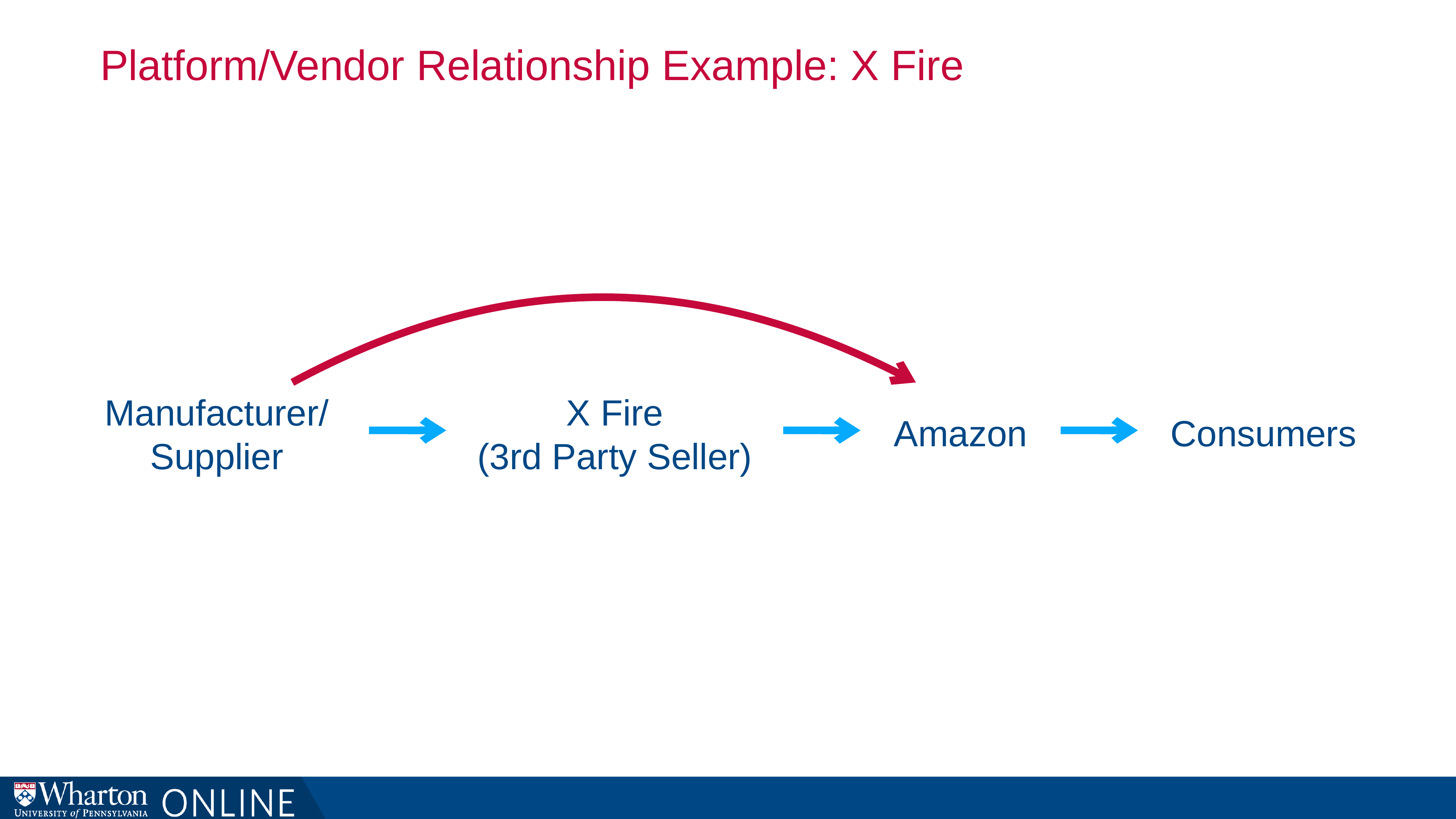

# Platform/Vendor Relationship Example: X Fire

Manufacturer/
Supplier
X Fire
(3rd Party Seller)
Amazon
Consumers